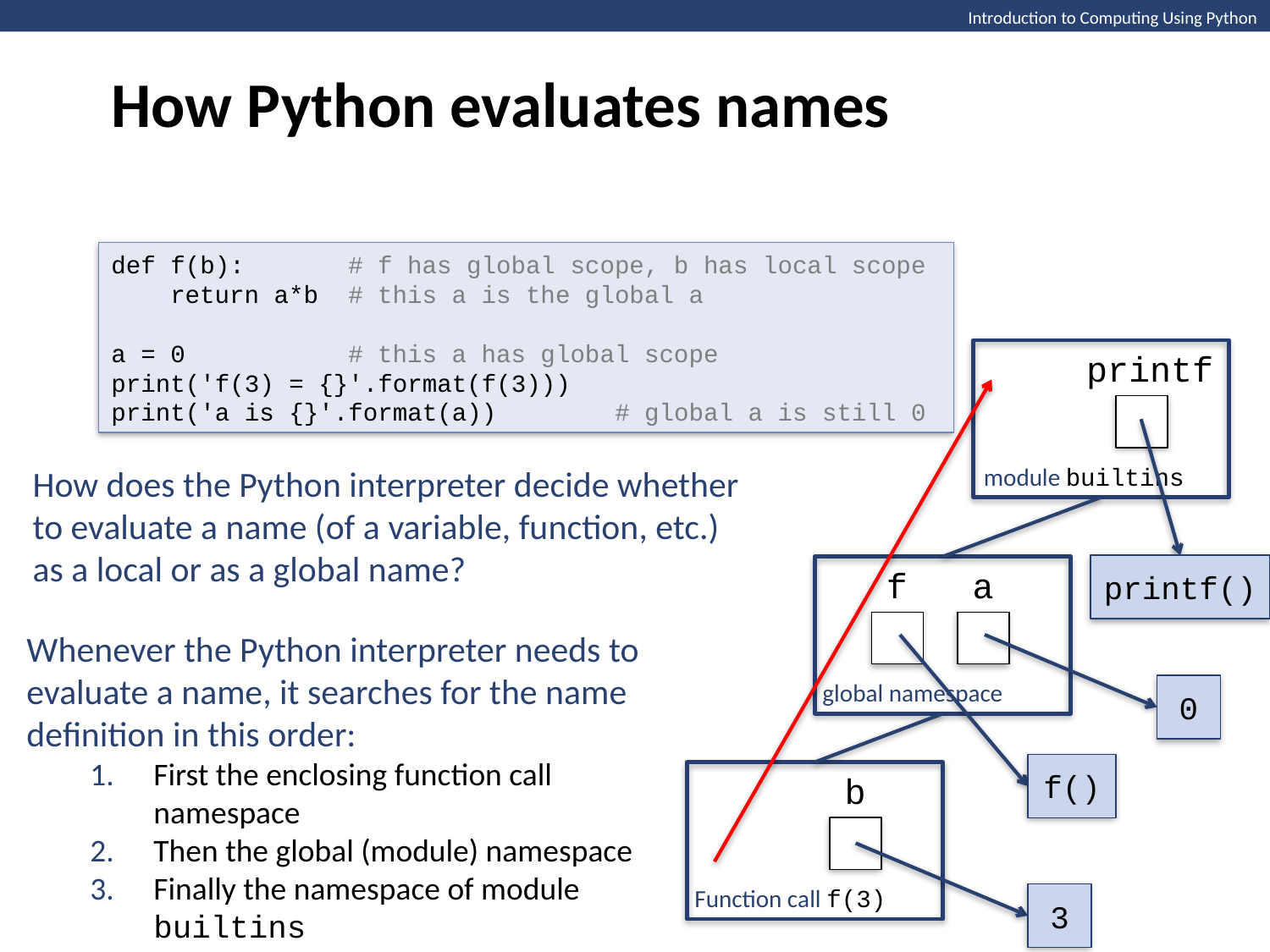

How Python evaluates names
Introduction to Computing Using Python
def f(b):       # f has global scope, b has local scope
    return a*b  # this a is the global a

a = 0           # this a has global scope
print('f(3) = {}'.format(f(3)))
print('a is {}'.format(a))        # global a is still 0

printf

How does the Python interpreter decide whether to evaluate a name (of a variable, function, etc.) as a local or as a global name?
module builtins
printf()

f
a

Whenever the Python interpreter needs to evaluate a name, it searches for the name definition in this order:
First the enclosing function call namespace
Then the global (module) namespace
Finally the namespace of module builtins
global namespace
0
f()

b

Function call f(3)
3